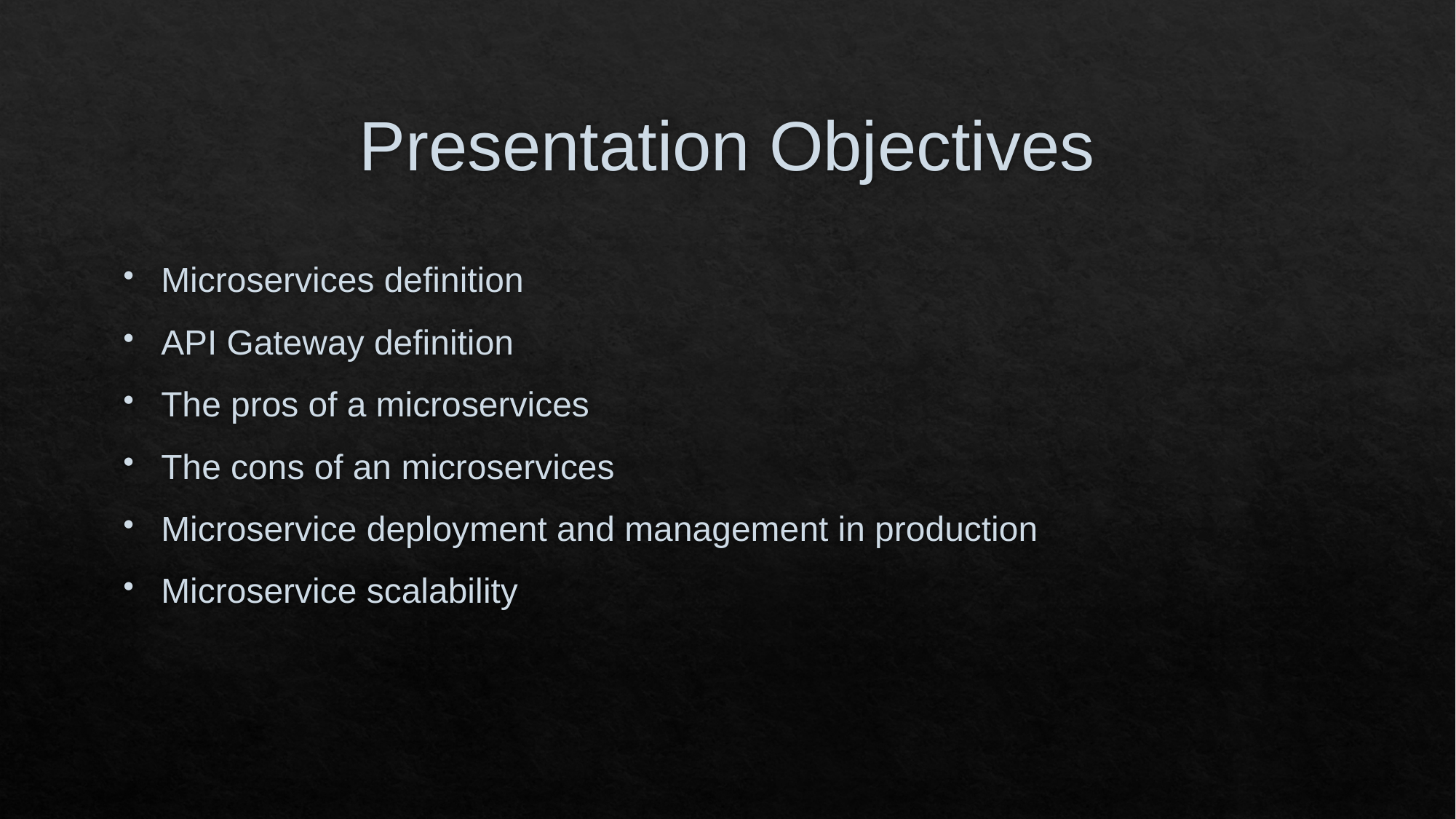

# Presentation Objectives
Microservices definition
API Gateway definition
The pros of a microservices
The cons of an microservices
Microservice deployment and management in production
Microservice scalability